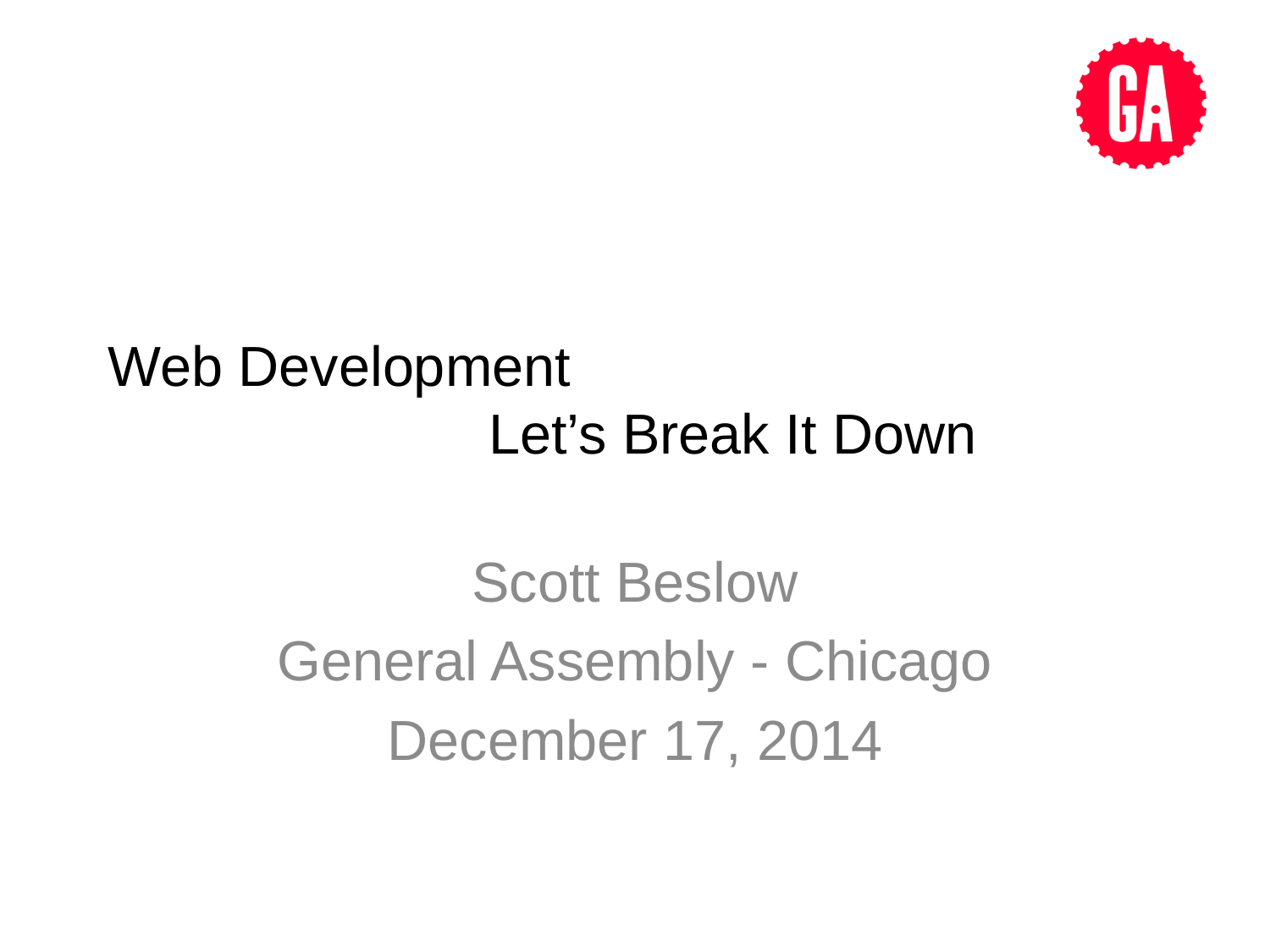

# Web Development Let’s Break It Down
Scott Beslow
General Assembly - Chicago
December 17, 2014